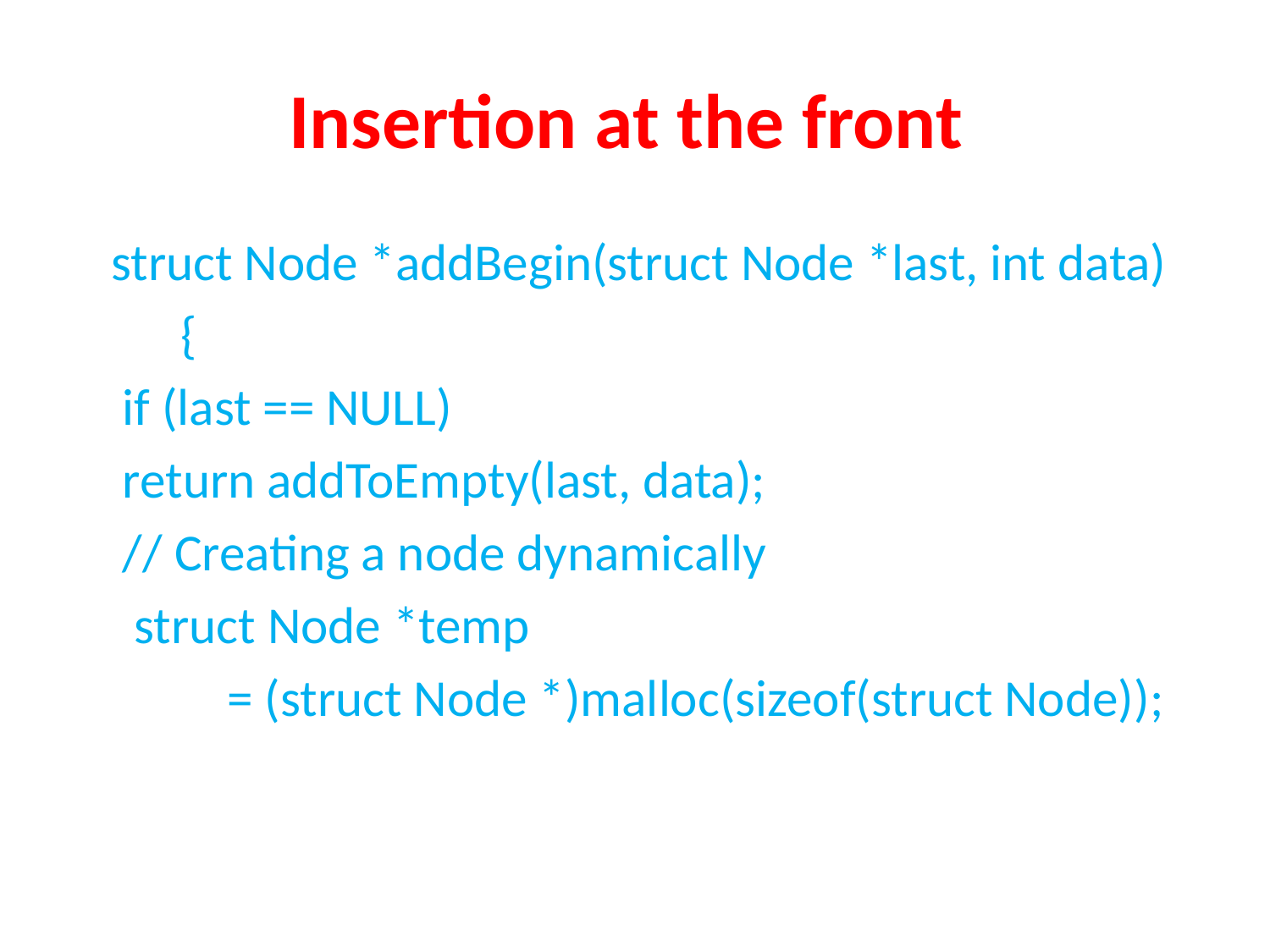

# Insertion at the front
   struct Node *addBegin(struct Node *last, int data)
         {
    if (last == NULL)
    return addToEmpty(last, data);
    // Creating a node dynamically
     struct Node *temp
             = (struct Node *)malloc(sizeof(struct Node));